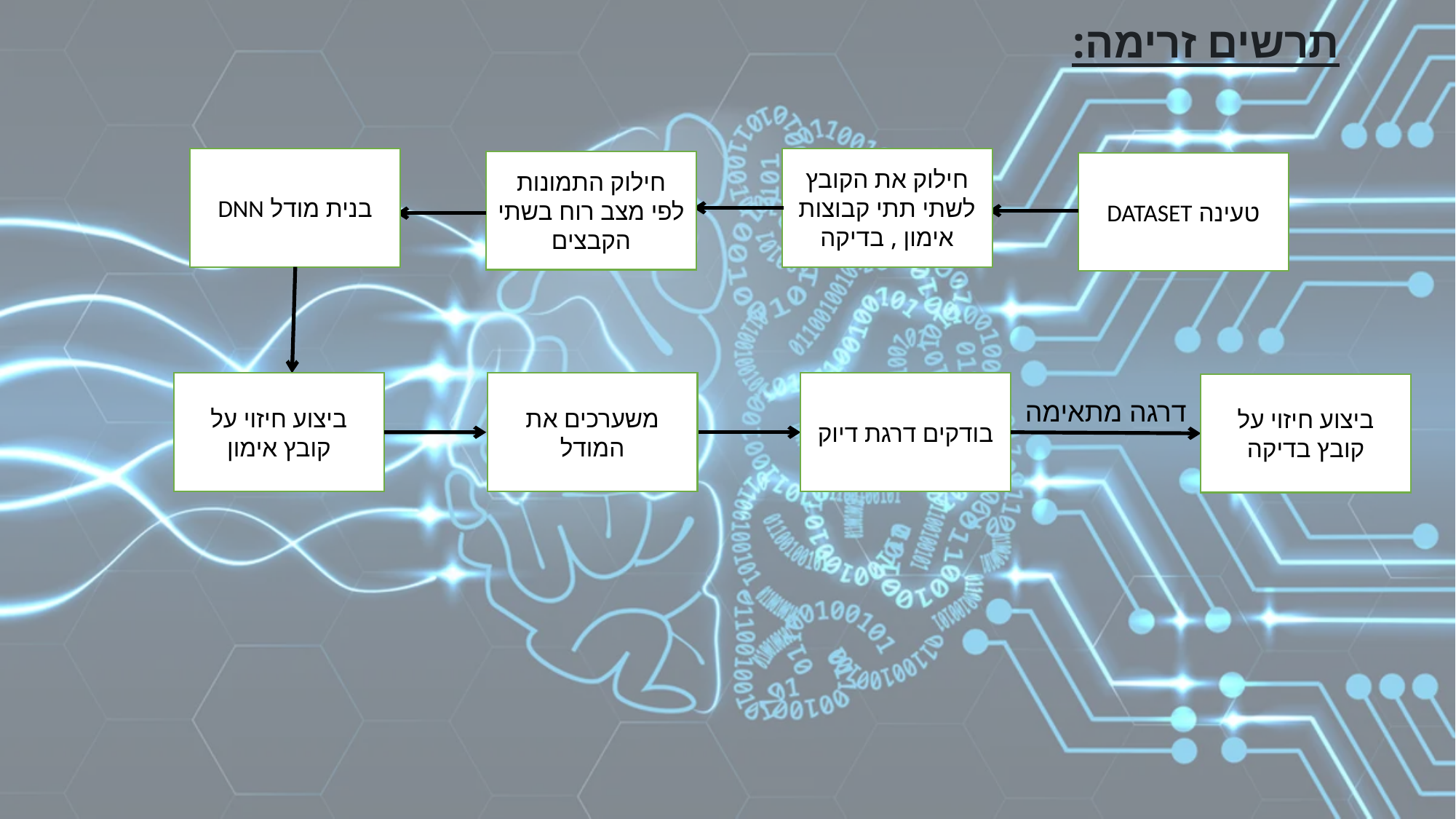

תרשים זרימה:

בנית מודל DNN
חילוק את הקובץ לשתי תתי קבוצות אימון , בדיקה
חילוק התמונות לפי מצב רוח בשתי הקבצים
טעינה DATASET
בודקים דרגת דיוק
ביצוע חיזוי על קובץ אימון
משערכים את המודל
ביצוע חיזוי על קובץ בדיקה
דרגה מתאימה